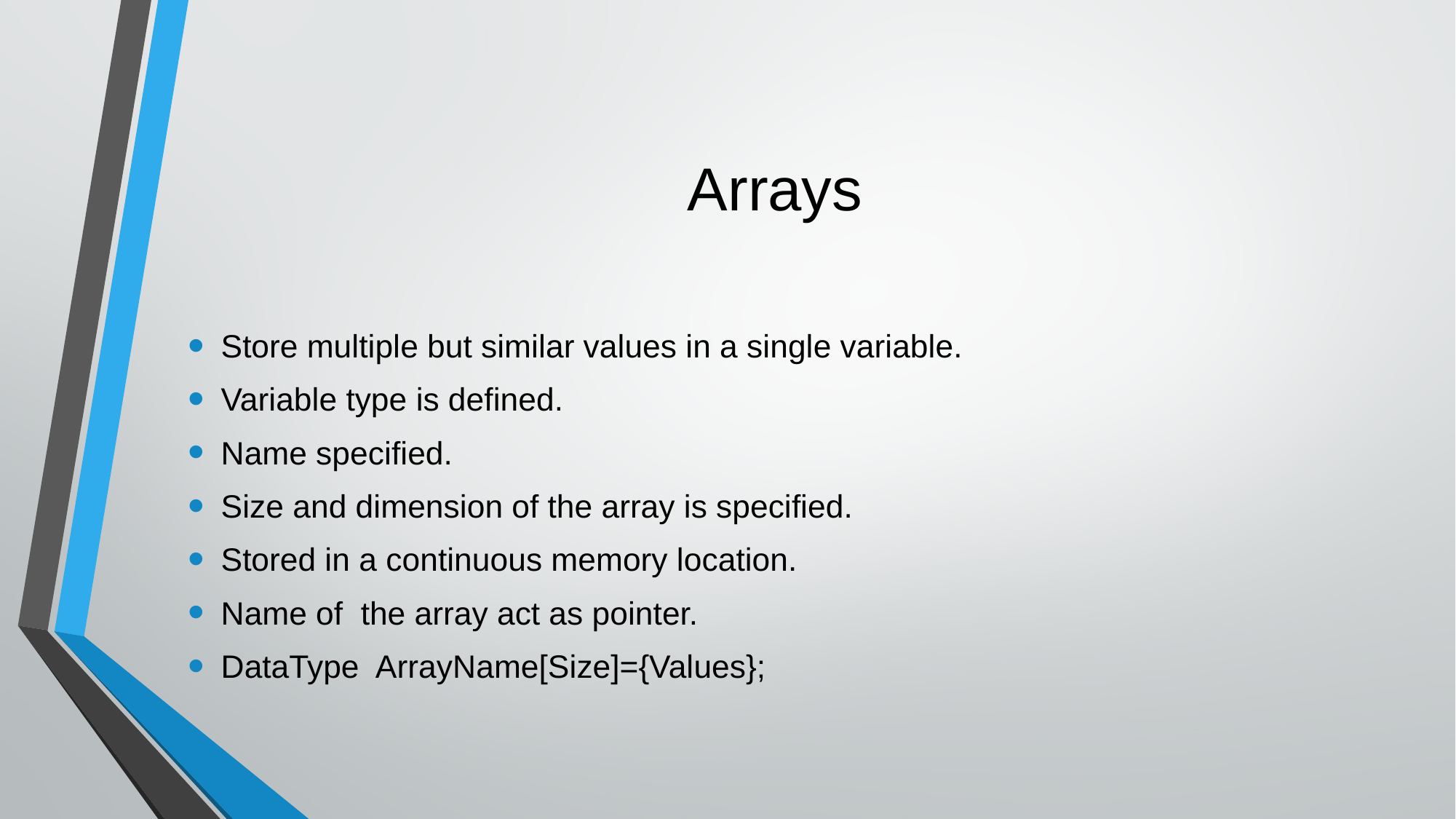

# Arrays
Store multiple but similar values in a single variable.
Variable type is defined.
Name specified.
Size and dimension of the array is specified.
Stored in a continuous memory location.
Name of  the array act as pointer.
DataType  ArrayName[Size]={Values};